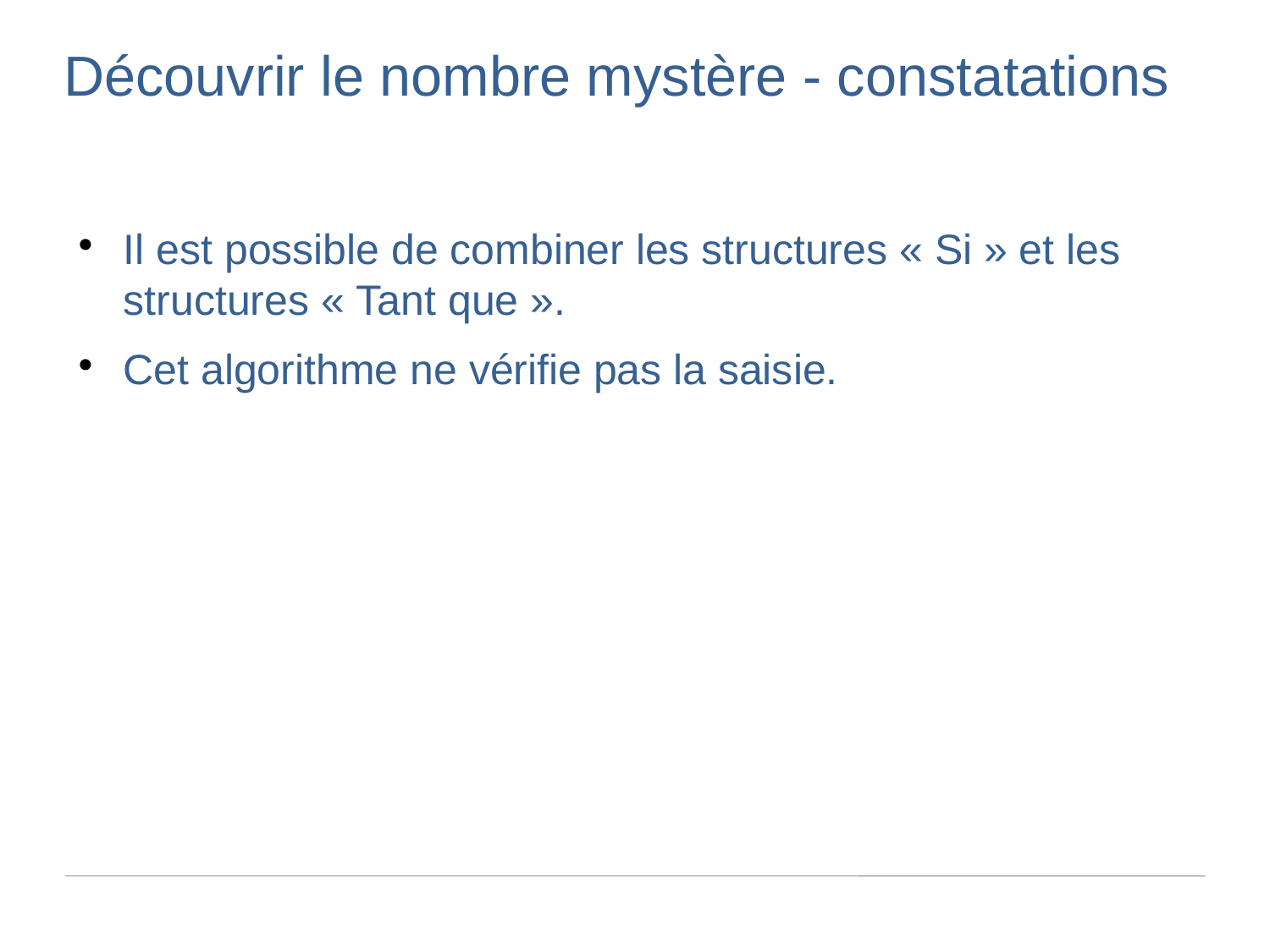

Découvrir le nombre mystère - constatations
Il est possible de combiner les structures « Si » et les structures « Tant que ».
Cet algorithme ne vérifie pas la saisie.